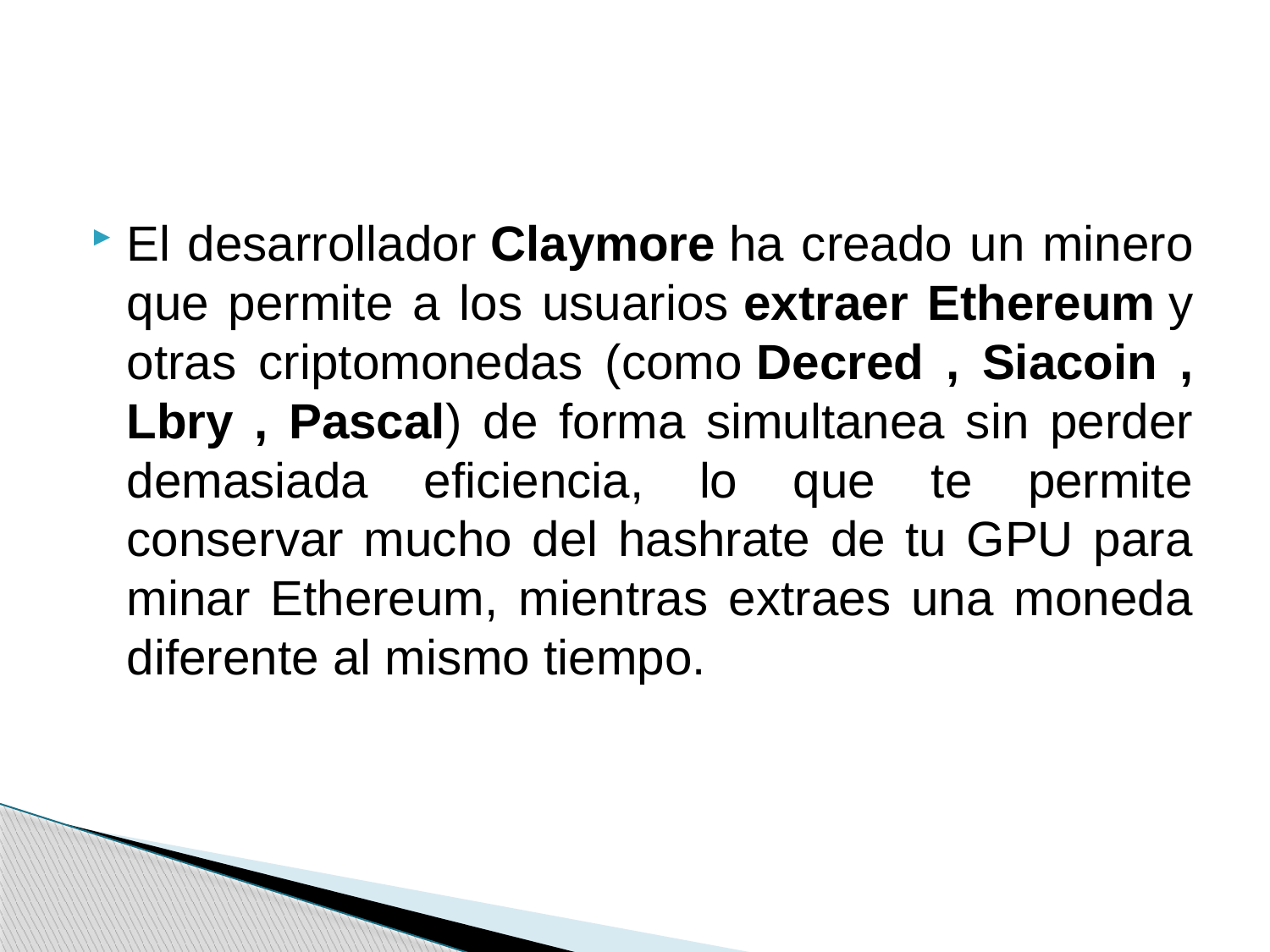

#
El desarrollador Claymore ha creado un minero que permite a los usuarios extraer Ethereum y otras criptomonedas (como Decred , Siacoin , Lbry , Pascal) de forma simultanea sin perder demasiada eficiencia, lo que te permite conservar mucho del hashrate de tu GPU para minar Ethereum, mientras extraes una moneda diferente al mismo tiempo.